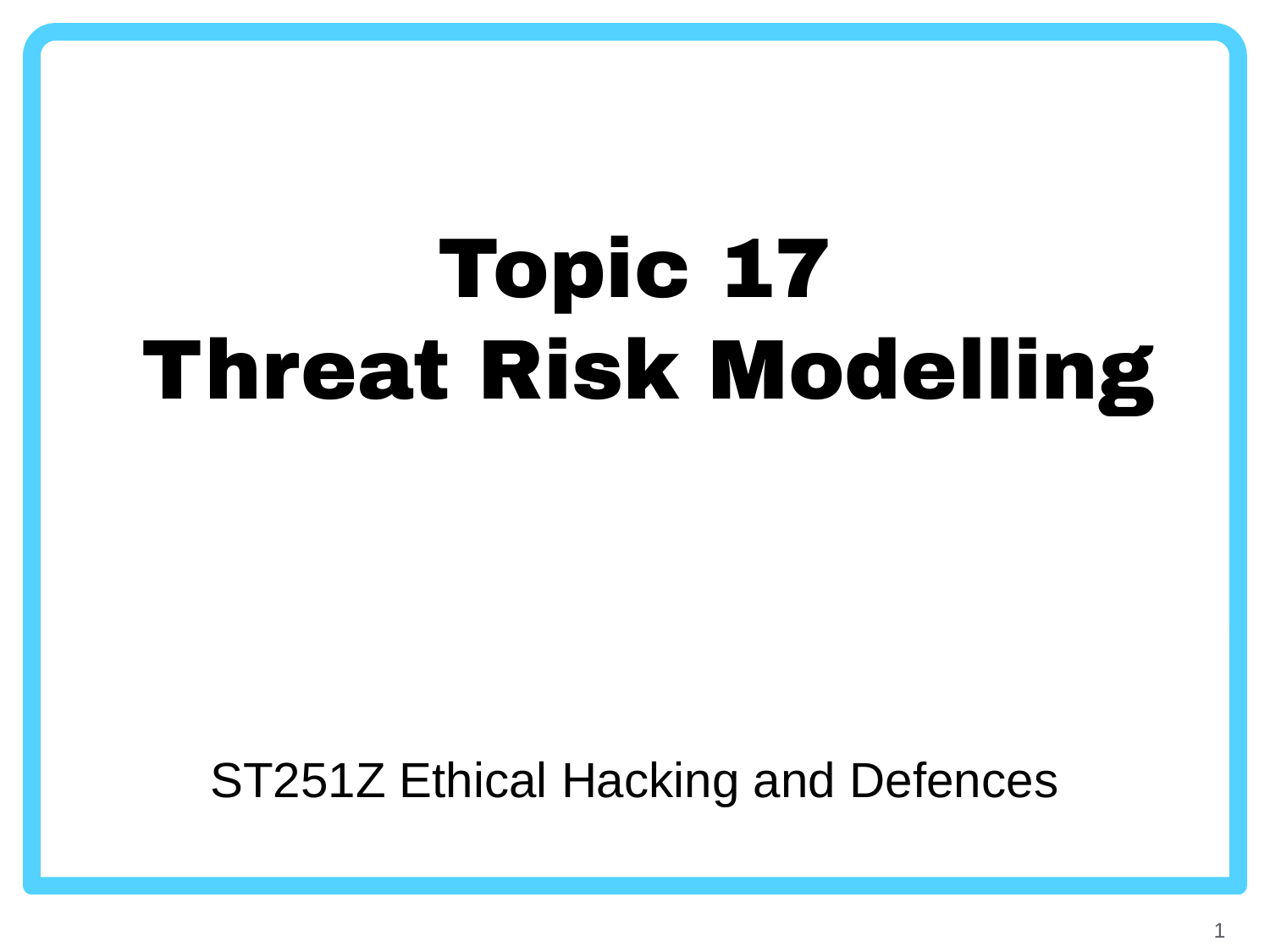

# Topic 17 Threat Risk Modelling
ST251Z Ethical Hacking and Defences
1